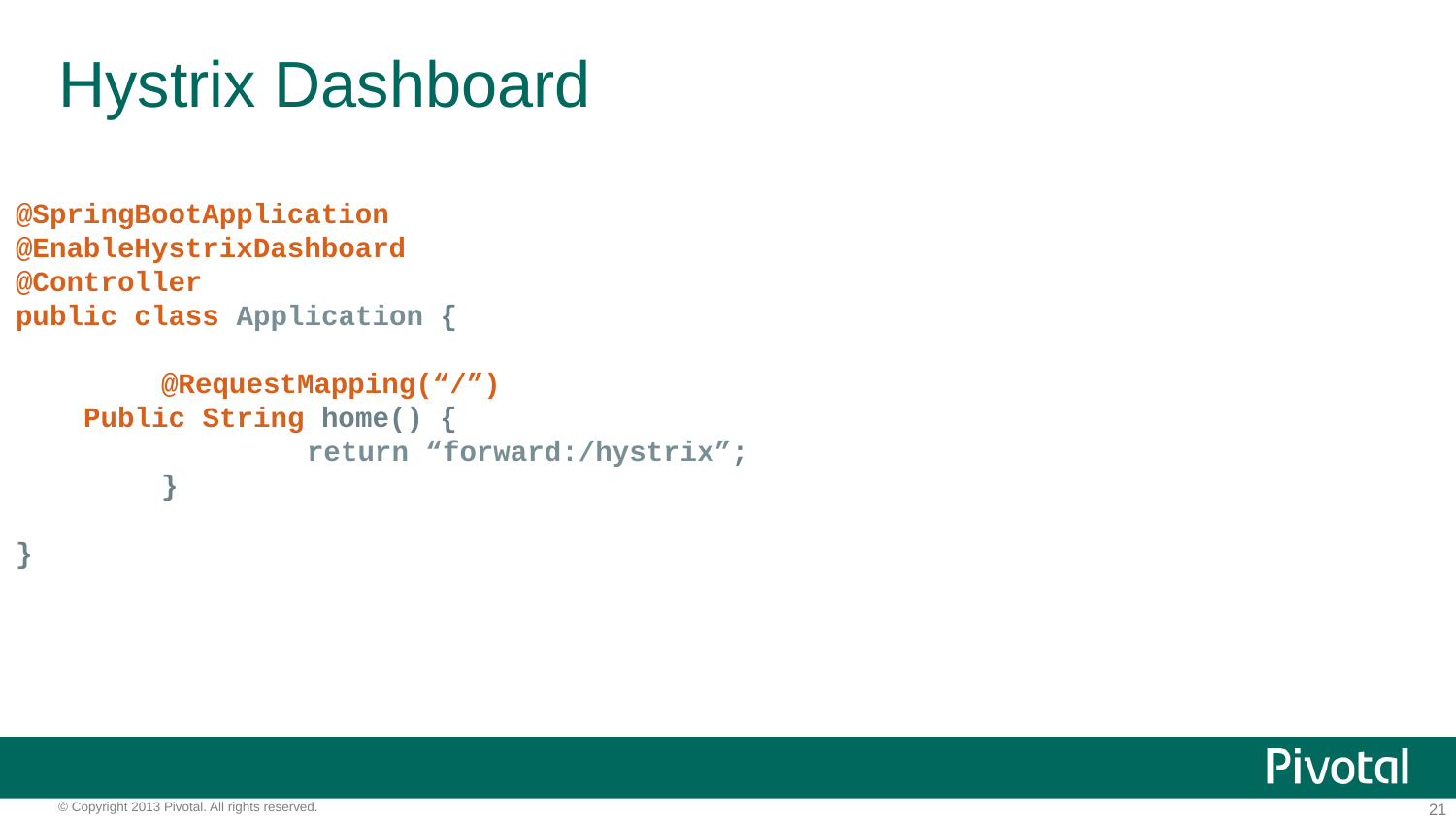

# Hystrix Dashboard
@SpringBootApplication
@EnableHystrixDashboard
@Controller
public class Application {

	@RequestMapping(“/”)
    Public String home() {
		return “forward:/hystrix”;
	}

}